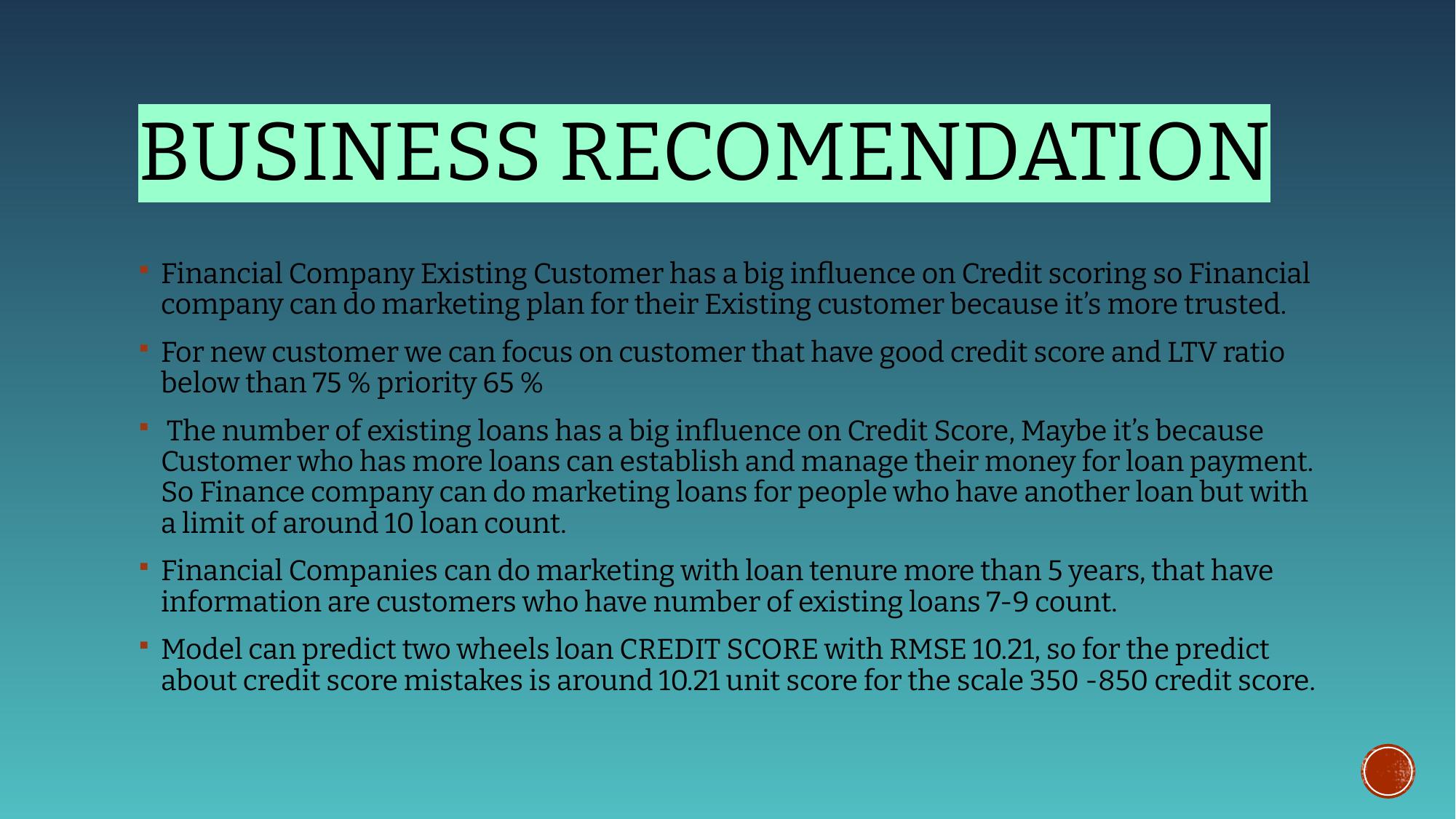

# Business recomendation
Financial Company Existing Customer has a big influence on Credit scoring so Financial company can do marketing plan for their Existing customer because it’s more trusted.
For new customer we can focus on customer that have good credit score and LTV ratio below than 75 % priority 65 %
 The number of existing loans has a big influence on Credit Score, Maybe it’s because Customer who has more loans can establish and manage their money for loan payment. So Finance company can do marketing loans for people who have another loan but with a limit of around 10 loan count.
Financial Companies can do marketing with loan tenure more than 5 years, that have information are customers who have number of existing loans 7-9 count.
Model can predict two wheels loan CREDIT SCORE with RMSE 10.21, so for the predict about credit score mistakes is around 10.21 unit score for the scale 350 -850 credit score.